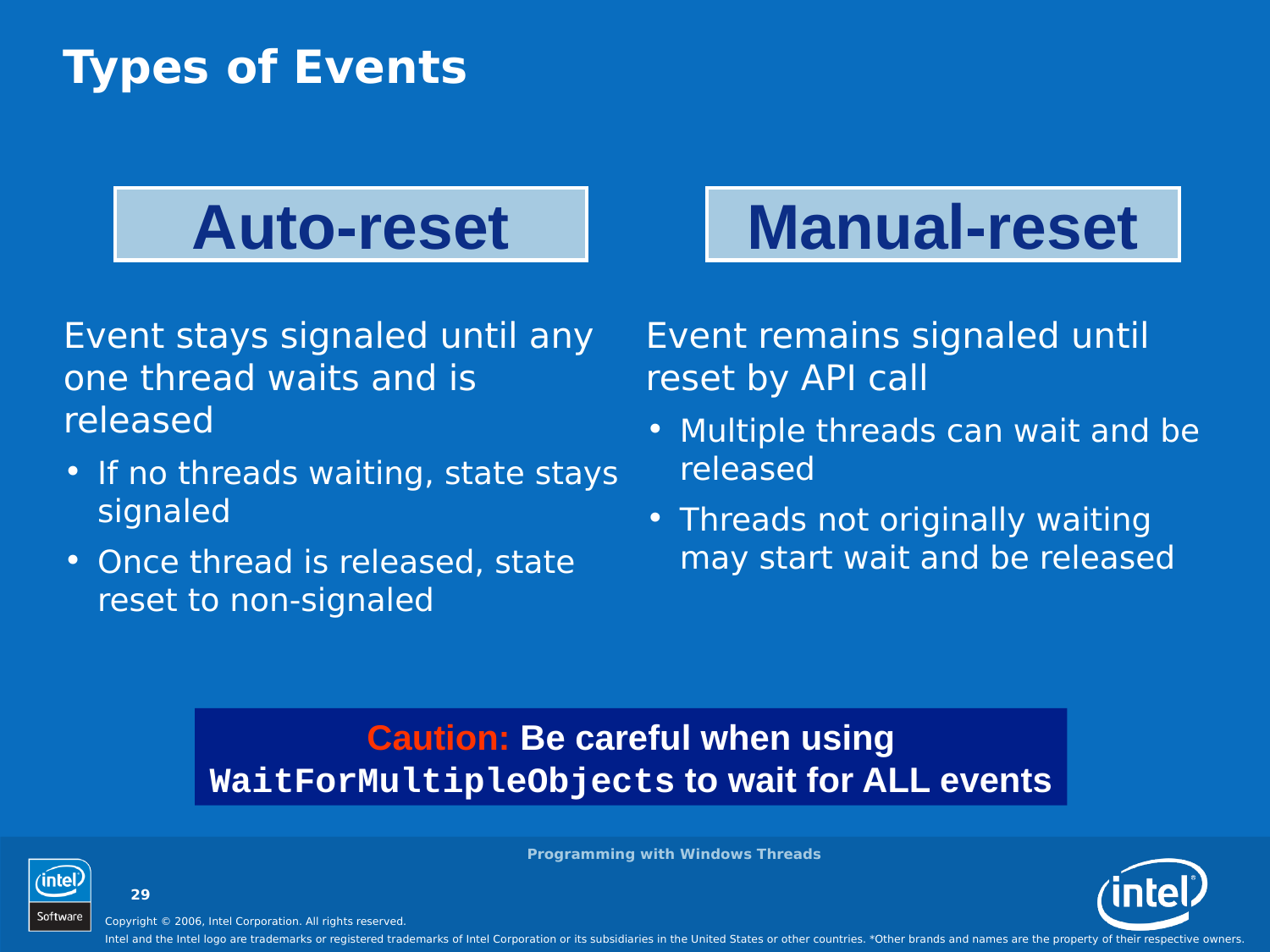

# Types of Events
Auto-reset
Manual-reset

Event stays signaled until any one thread waits and is released
If no threads waiting, state stays signaled
Once thread is released, state reset to non-signaled

Event remains signaled until reset by API call
Multiple threads can wait and be released
Threads not originally waiting may start wait and be released
Caution: Be careful when using WaitForMultipleObjects to wait for ALL events
Programming with Windows Threads
29